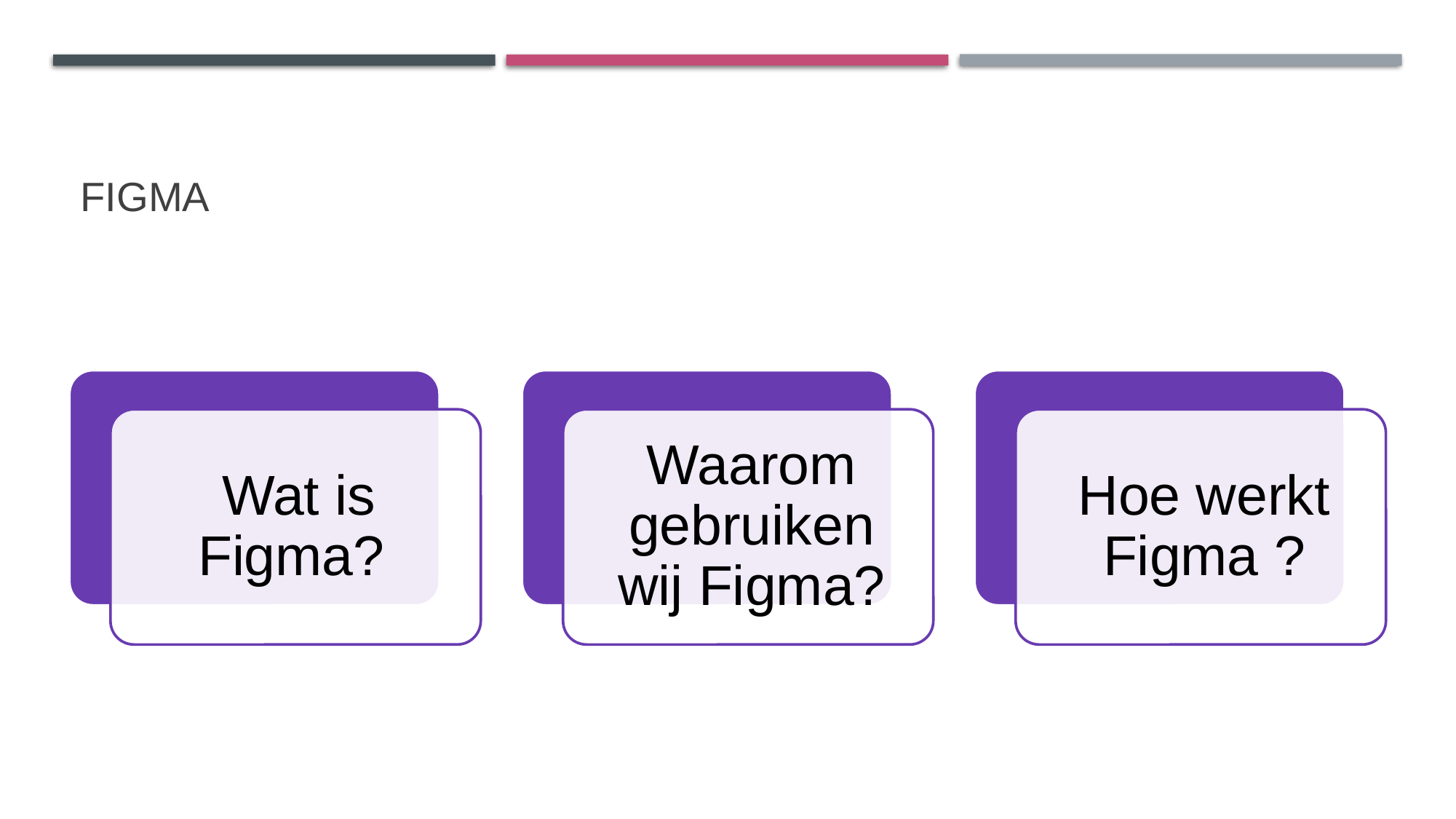

# Figma
Wat is Figma?
Waarom gebruiken wij Figma?
Hoe werkt Figma ?